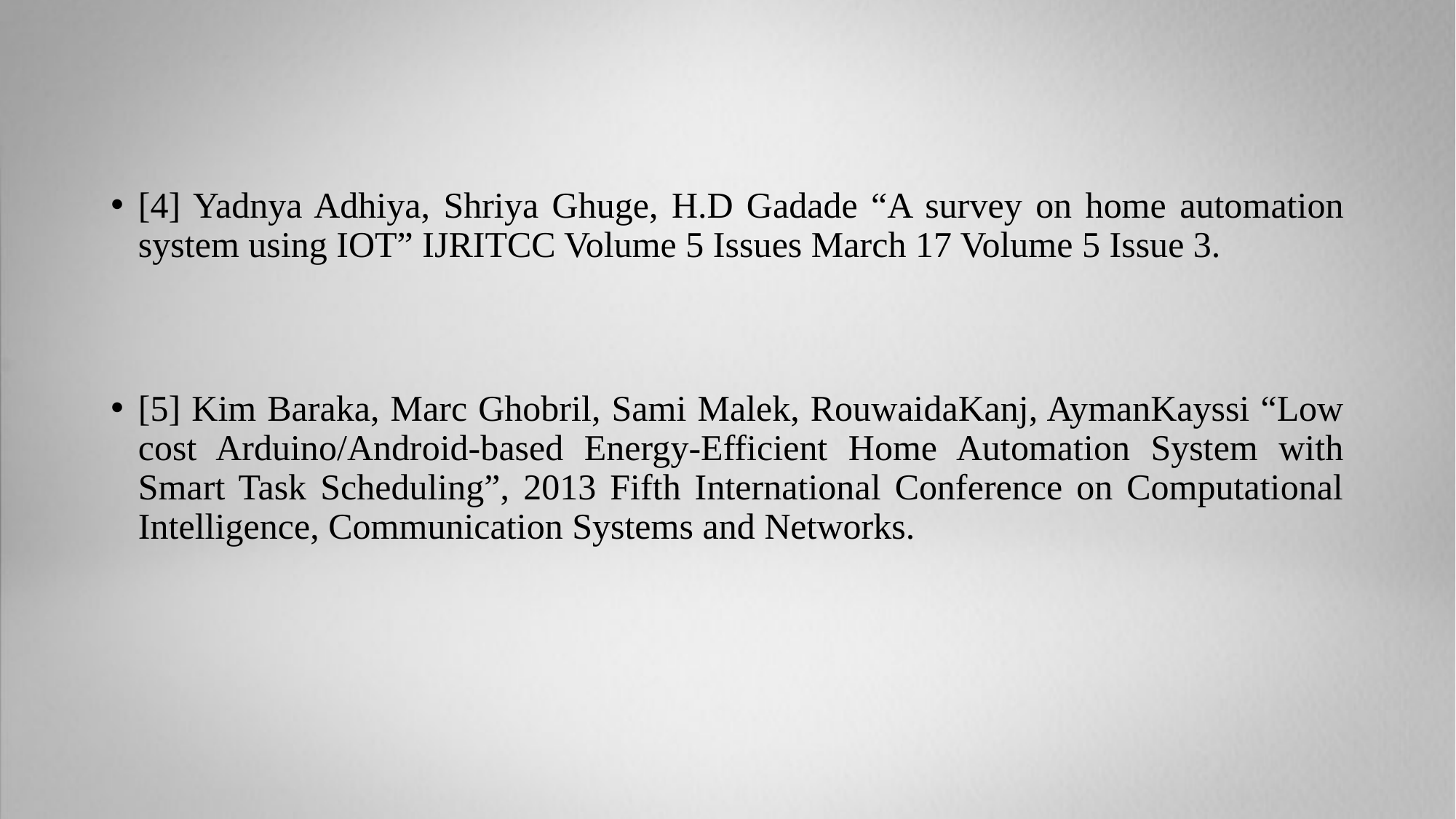

[4] Yadnya Adhiya, Shriya Ghuge, H.D Gadade “A survey on home automation system using IOT” IJRITCC Volume 5 Issues March 17 Volume 5 Issue 3.

[5] Kim Baraka, Marc Ghobril, Sami Malek, RouwaidaKanj, AymanKayssi “Low cost Arduino/Android-based Energy-Efficient Home Automation System with Smart Task Scheduling”, 2013 Fifth International Conference on Computational Intelligence, Communication Systems and Networks.